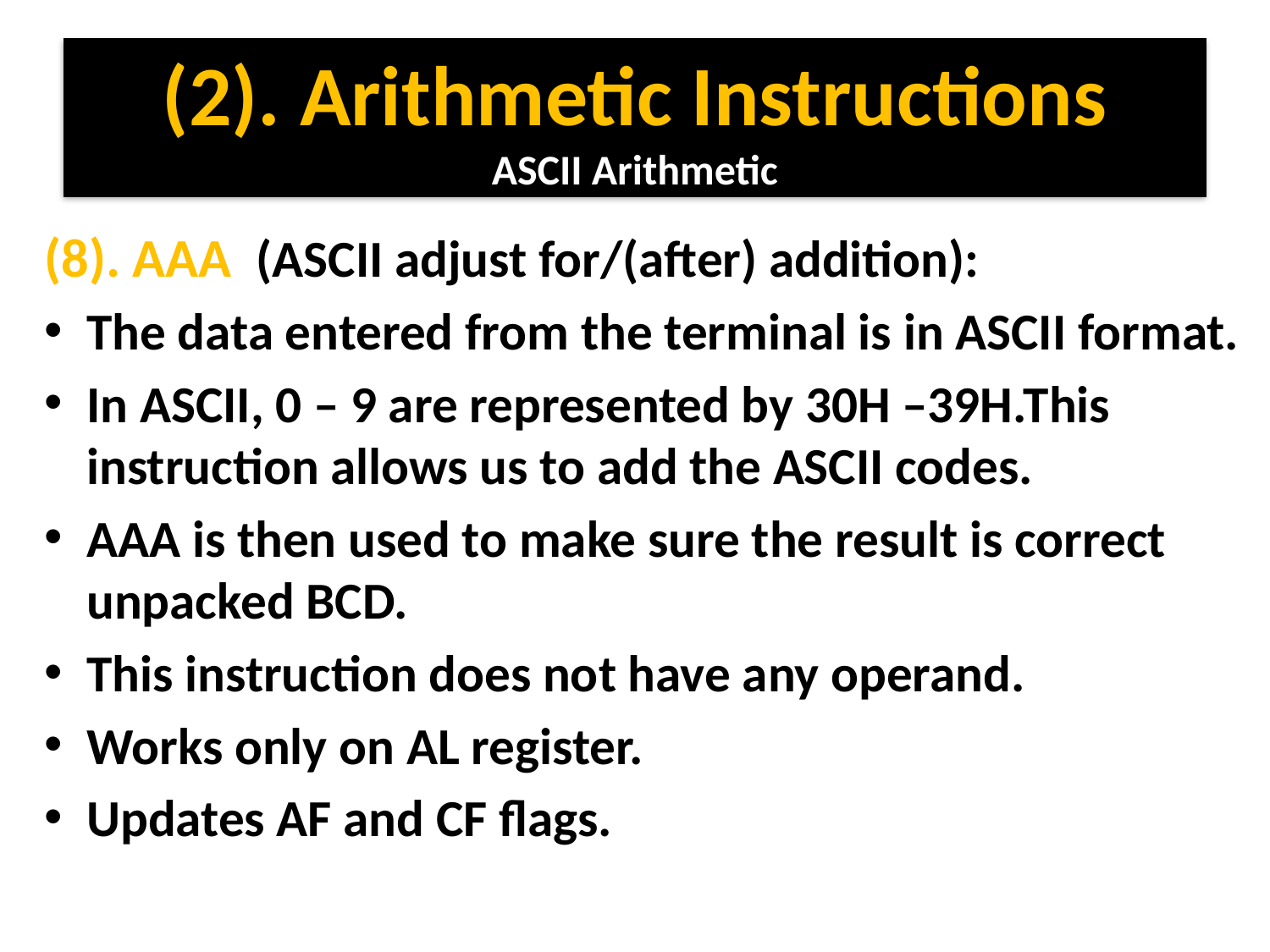

# (2). Arithmetic Instructions ASCII Arithmetic
(8). AAA  (ASCII adjust for/(after) addition):
The data entered from the terminal is in ASCII format.
In ASCII, 0 – 9 are represented by 30H –39H.This instruction allows us to add the ASCII codes.
AAA is then used to make sure the result is correct unpacked BCD.
This instruction does not have any operand.
Works only on AL register.
Updates AF and CF flags.